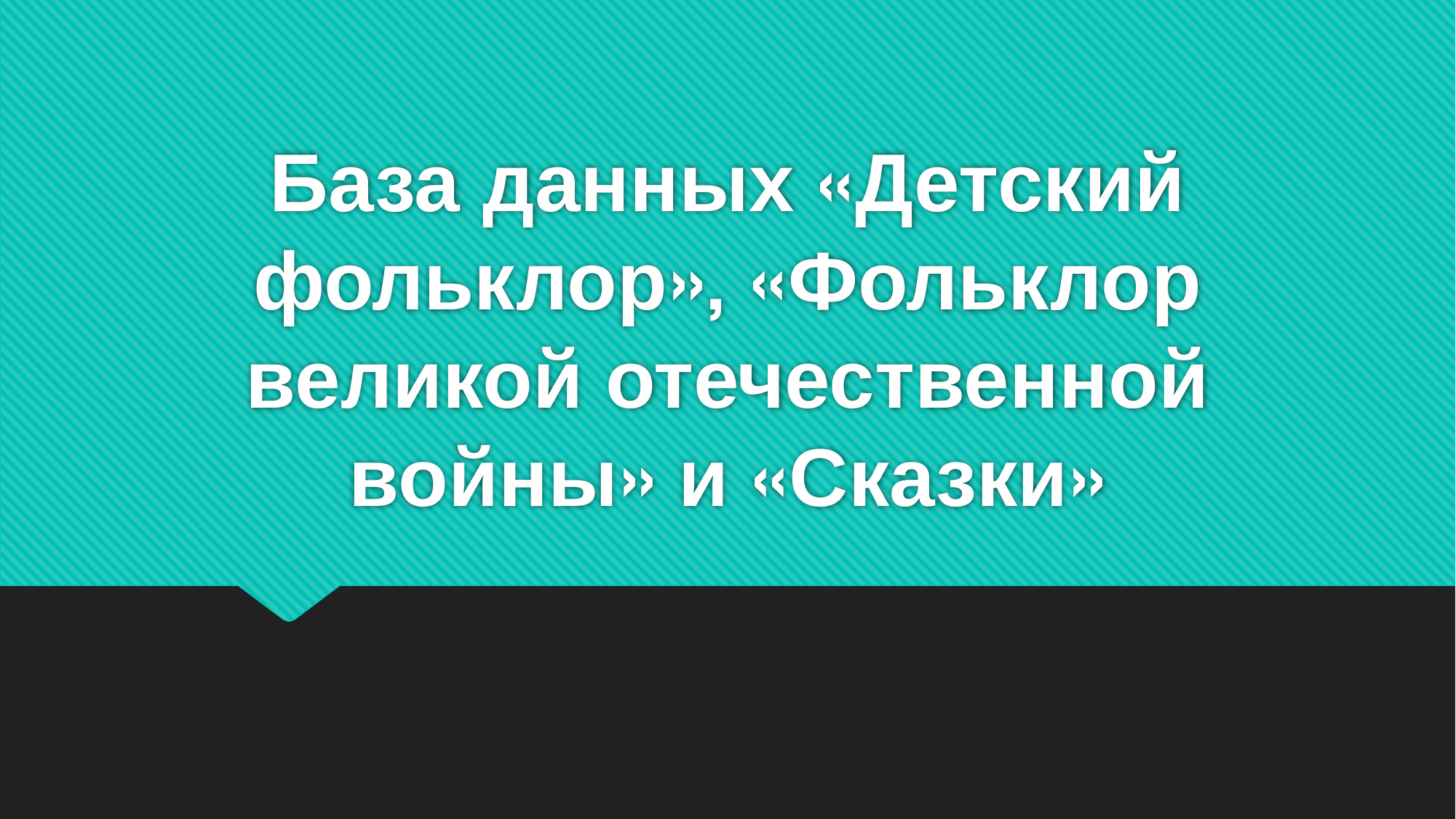

# База данных «Детский фольклор», «Фольклор великой отечественной войны» и «Сказки»